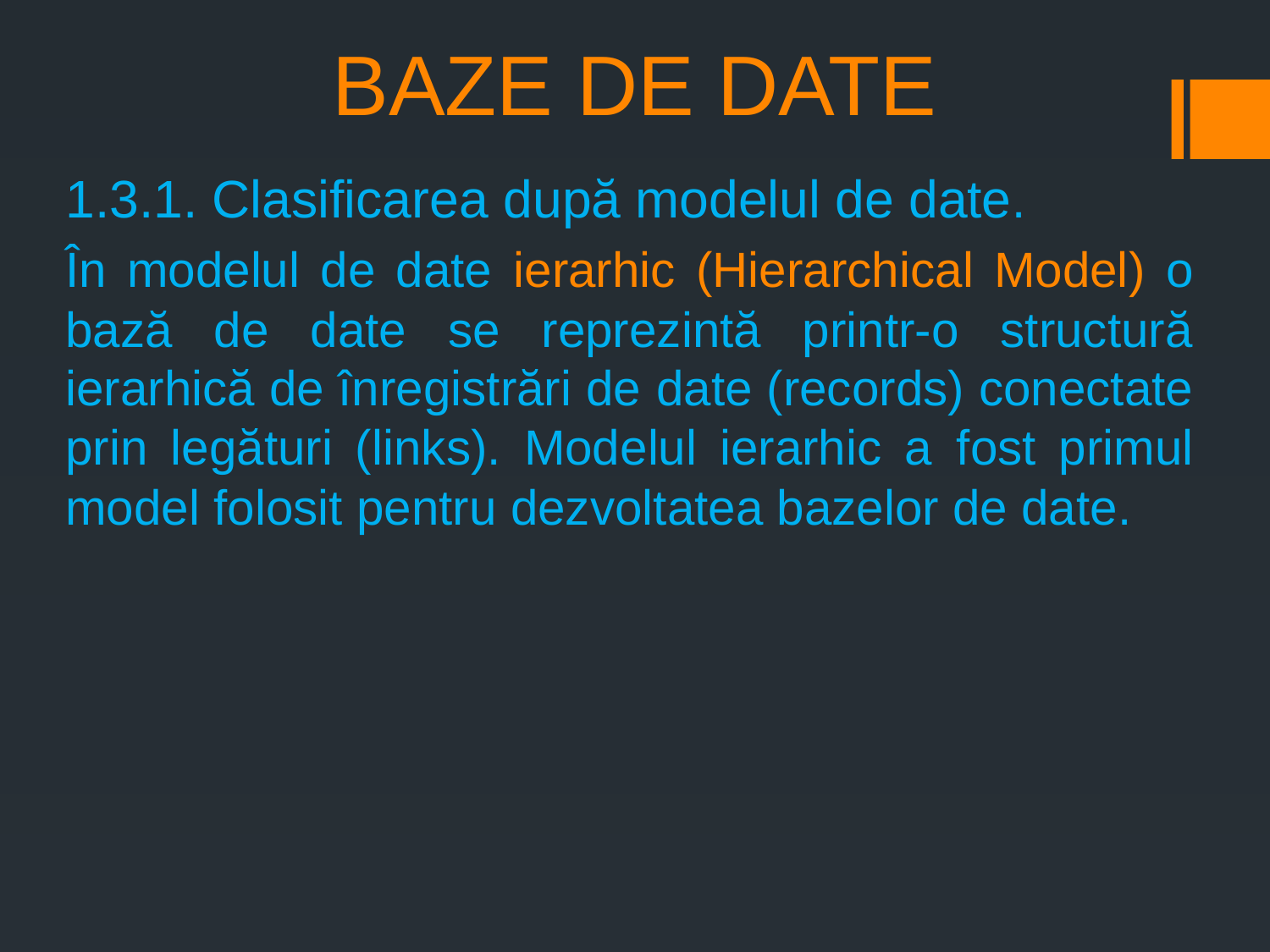

# BAZE DE DATE
1.3.1. Clasificarea după modelul de date.
În modelul de date ierarhic (Hierarchical Model) o bază de date se reprezintă printr-o structură ierarhică de înregistrări de date (records) conectate prin legături (links). Modelul ierarhic a fost primul model folosit pentru dezvoltatea bazelor de date.